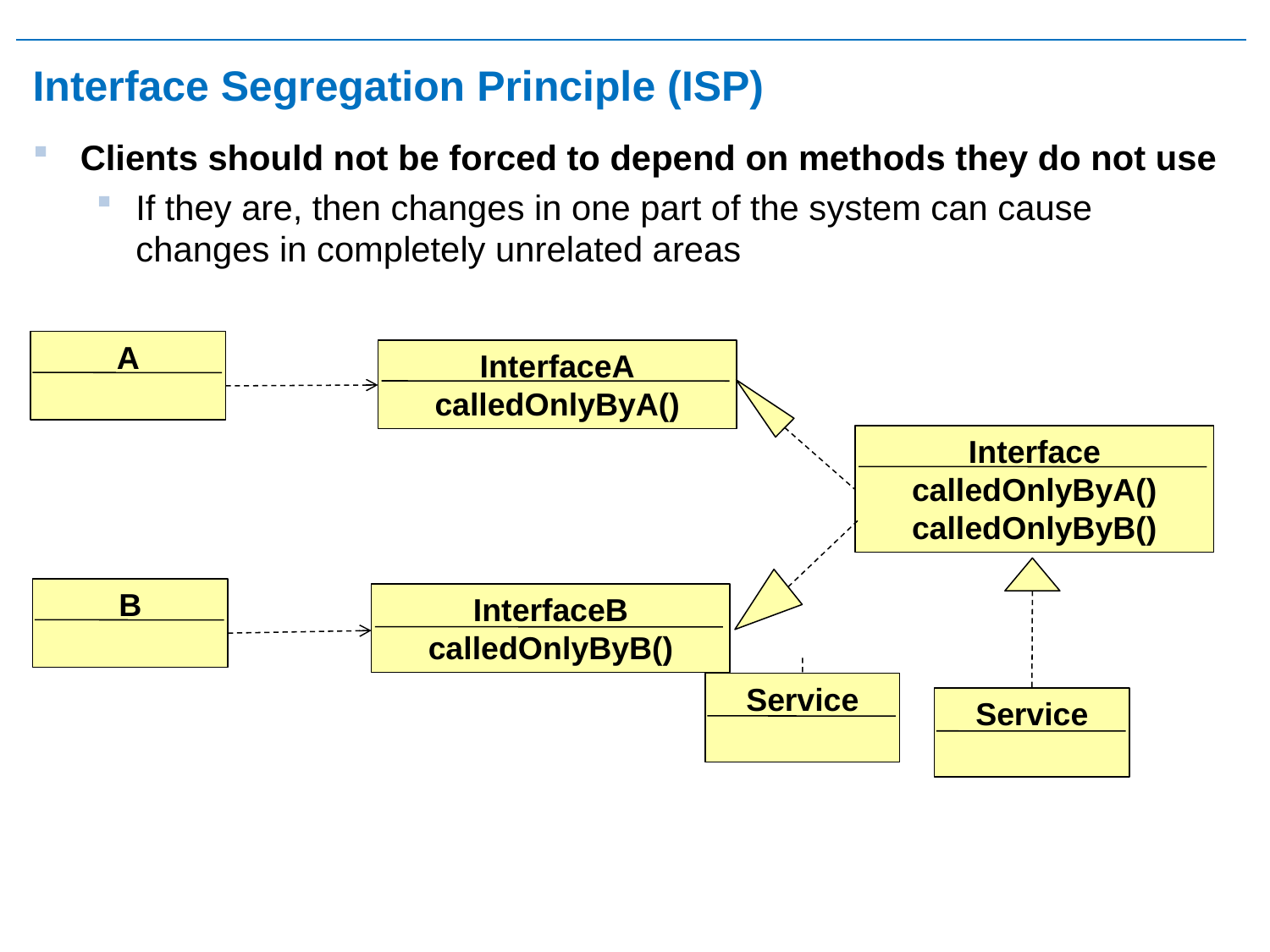

# Interface Segregation Principle (ISP)
Clients should not be forced to depend on methods they do not use
If they are, then changes in one part of the system can cause changes in completely unrelated areas

A

InterfaceA
calledOnlyByA()

Interface
calledOnlyByA()
calledOnlyByB()

B

InterfaceB
calledOnlyByB()
Service

A

Interface
calledOnlyByA()
calledOnlyByB()

B

Service